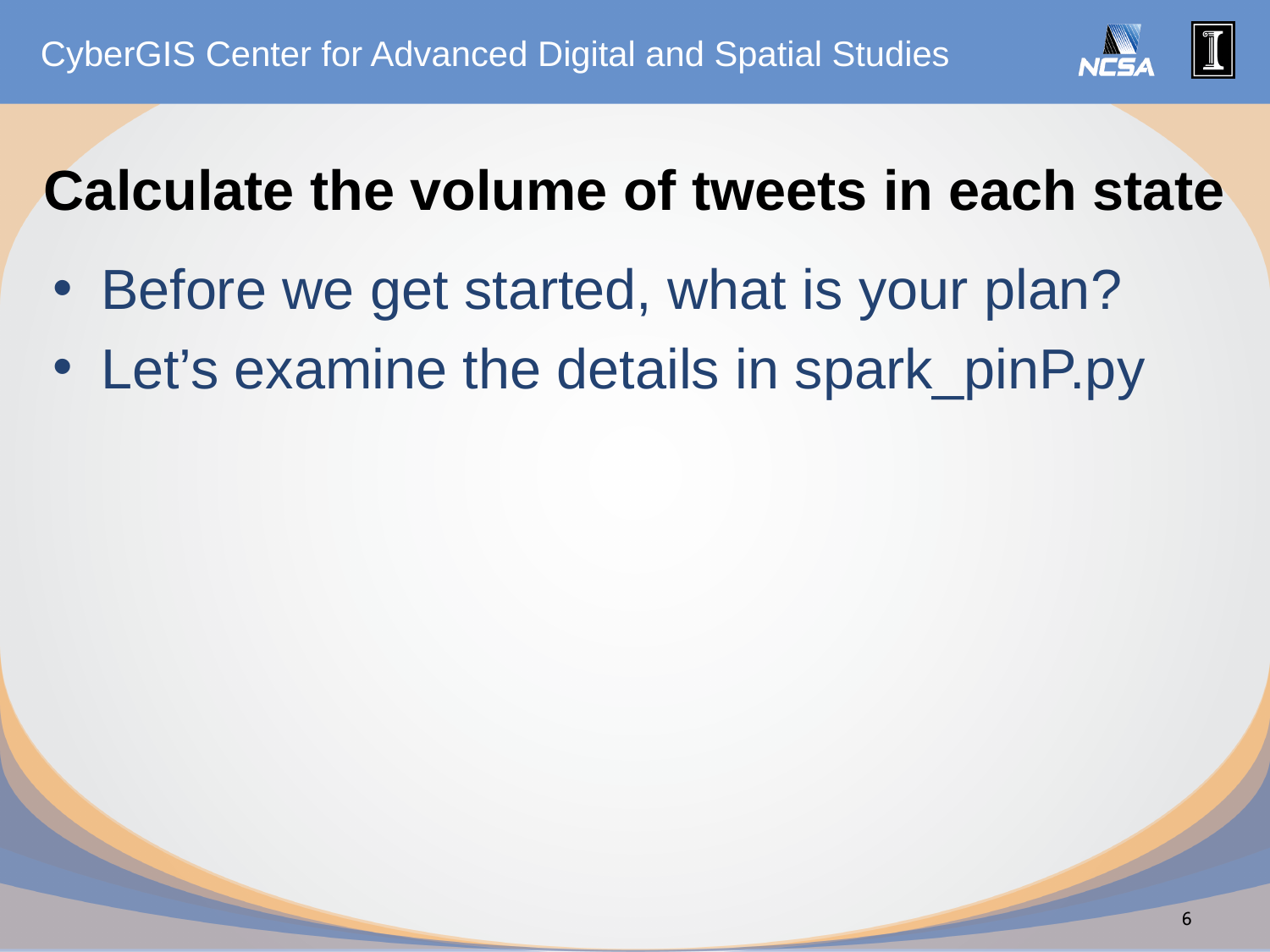

# Calculate the volume of tweets in each state
Before we get started, what is your plan?
Let’s examine the details in spark_pinP.py

6